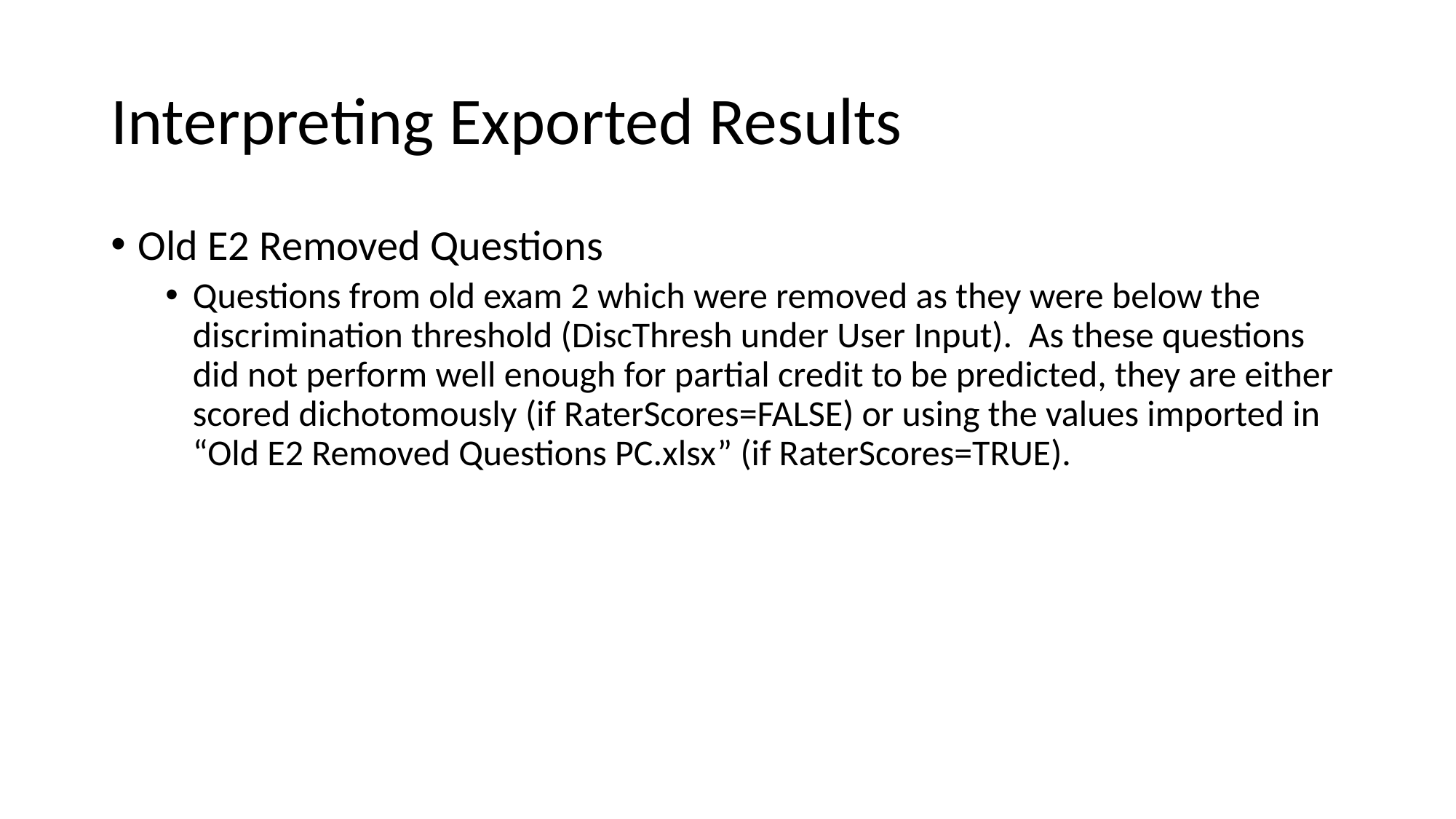

# Interpreting Exported Results
Old E2 Removed Questions
Questions from old exam 2 which were removed as they were below the discrimination threshold (DiscThresh under User Input).  As these questions did not perform well enough for partial credit to be predicted, they are either scored dichotomously (if RaterScores=FALSE) or using the values imported in “Old E2 Removed Questions PC.xlsx” (if RaterScores=TRUE).